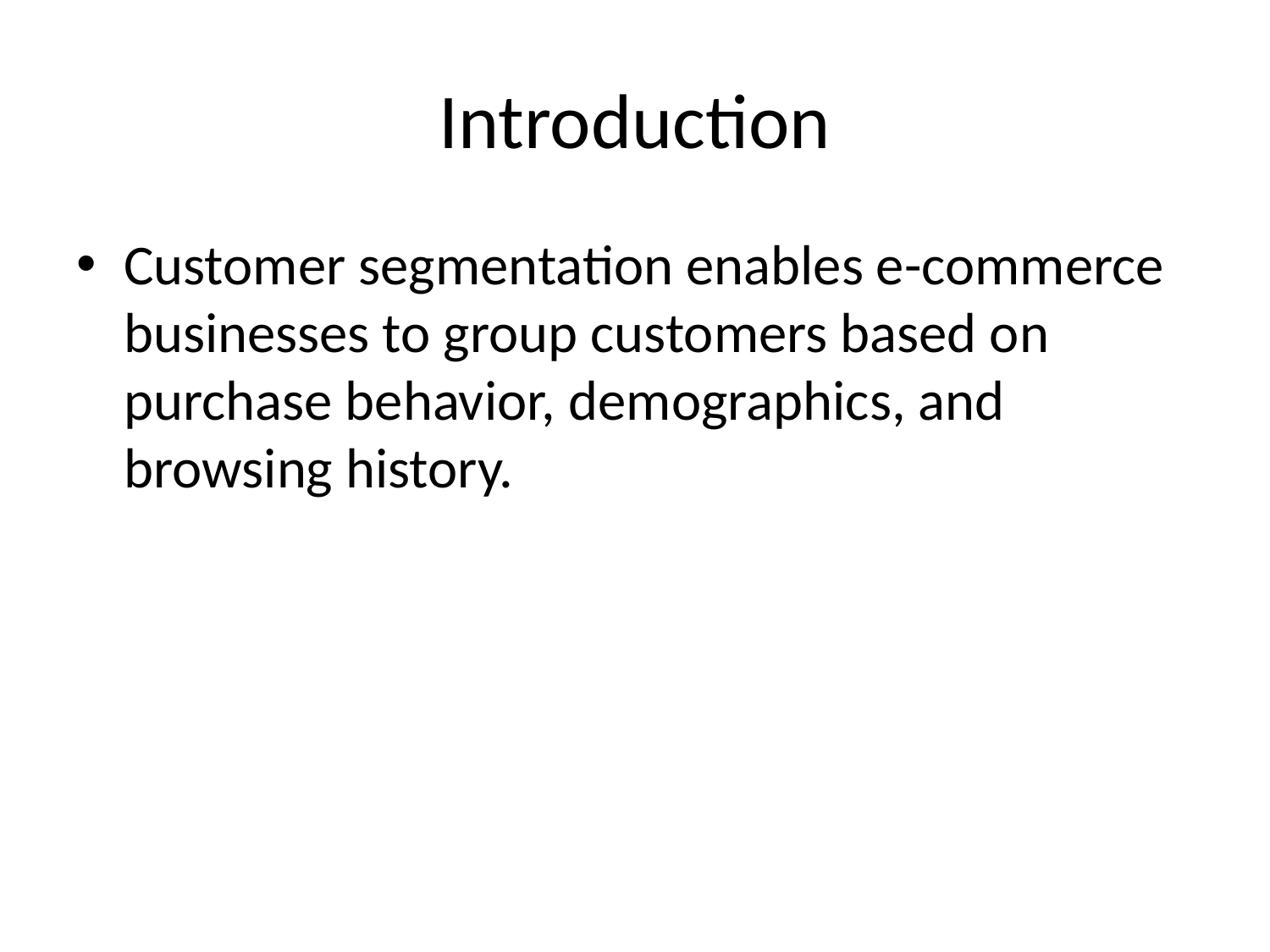

# Introduction
Customer segmentation enables e-commerce businesses to group customers based on purchase behavior, demographics, and browsing history.